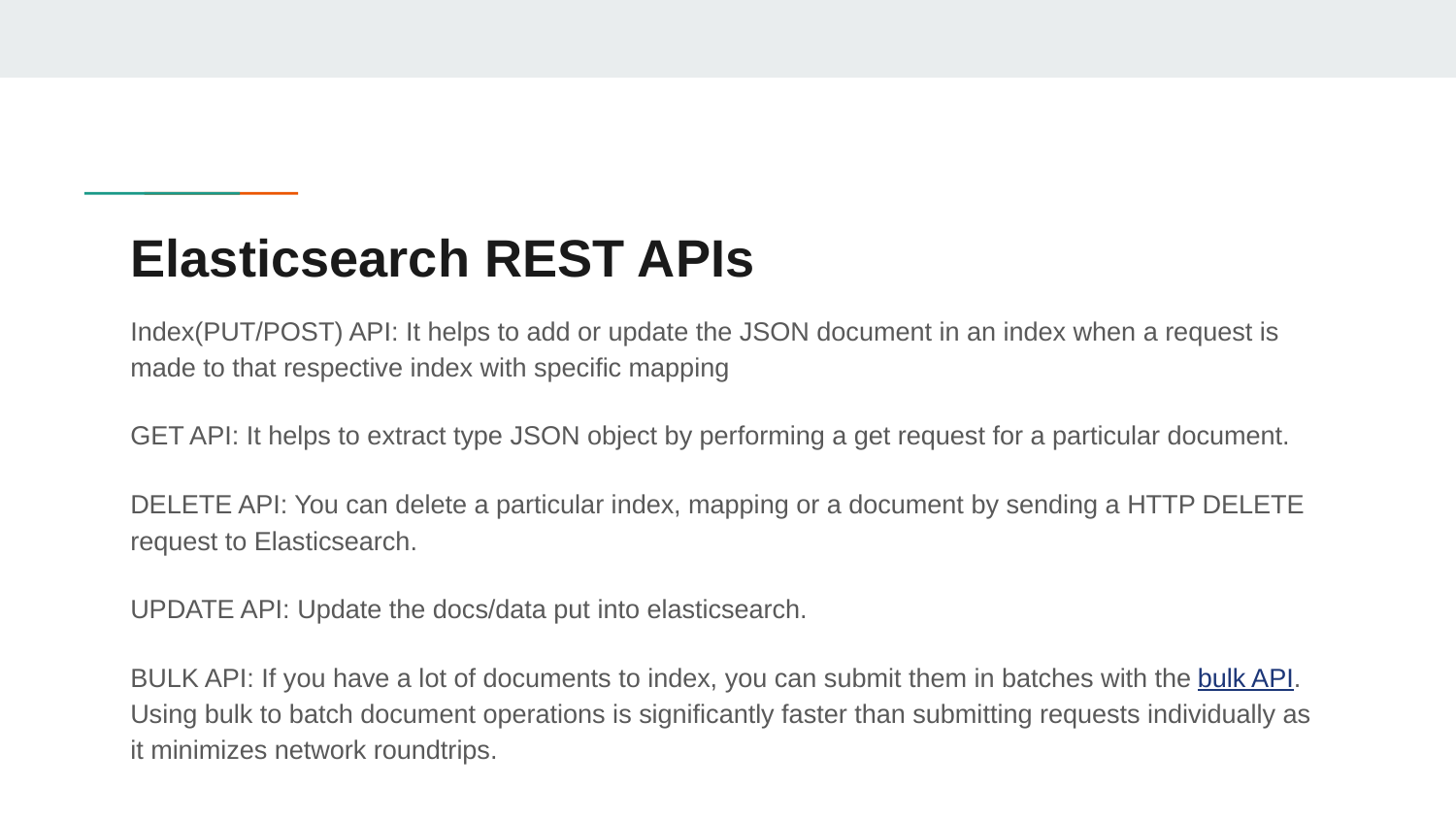

# Elasticsearch REST APIs
Index(PUT/POST) API: It helps to add or update the JSON document in an index when a request is made to that respective index with specific mapping
GET API: It helps to extract type JSON object by performing a get request for a particular document.
DELETE API: You can delete a particular index, mapping or a document by sending a HTTP DELETE request to Elasticsearch.
UPDATE API: Update the docs/data put into elasticsearch.
BULK API: If you have a lot of documents to index, you can submit them in batches with the bulk API. Using bulk to batch document operations is significantly faster than submitting requests individually as it minimizes network roundtrips.